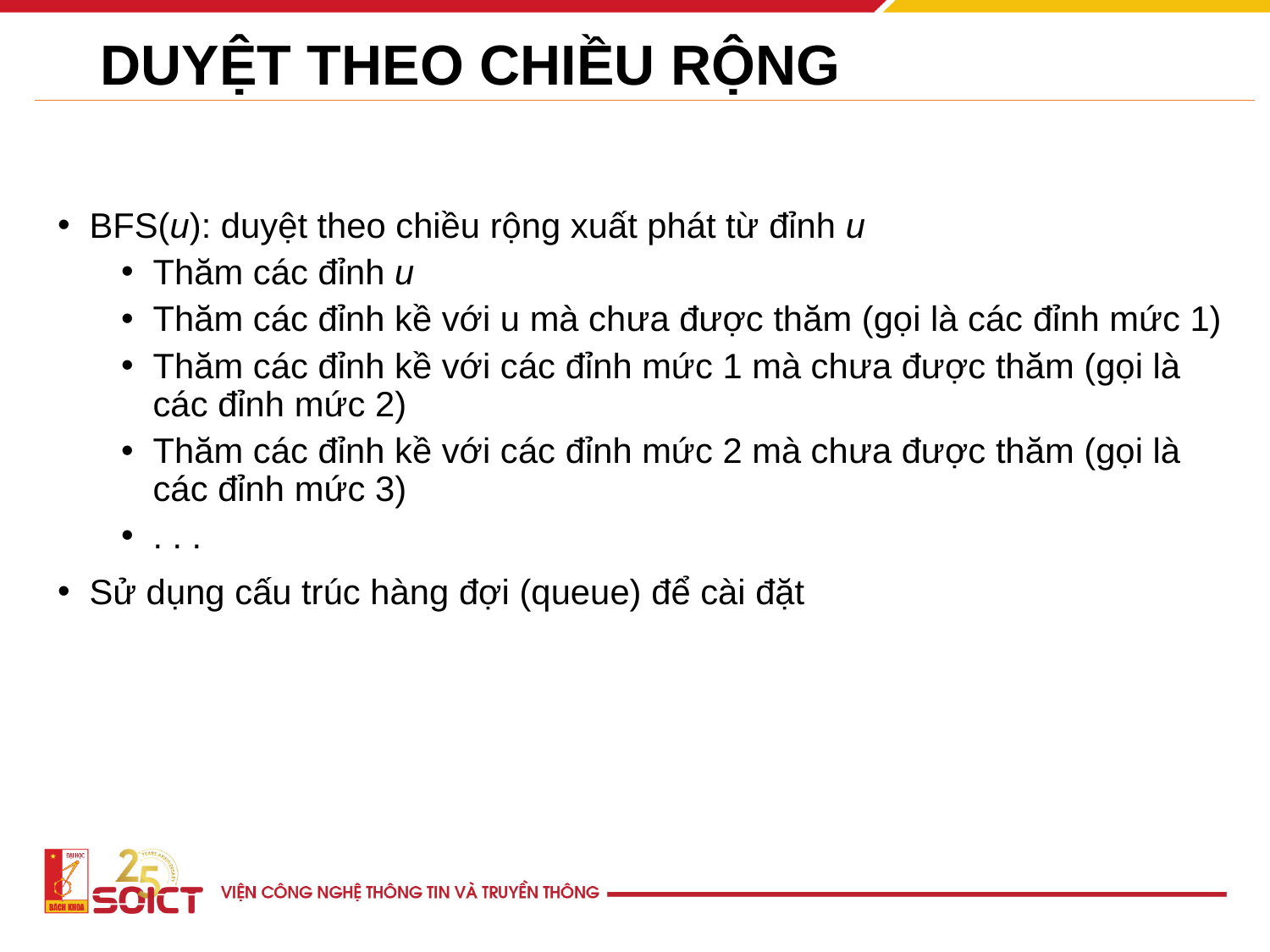

# DUYỆT THEO CHIỀU RỘNG
BFS(u): duyệt theo chiều rộng xuất phát từ đỉnh u
Thăm các đỉnh u
Thăm các đỉnh kề với u mà chưa được thăm (gọi là các đỉnh mức 1)
Thăm các đỉnh kề với các đỉnh mức 1 mà chưa được thăm (gọi là các đỉnh mức 2)
Thăm các đỉnh kề với các đỉnh mức 2 mà chưa được thăm (gọi là các đỉnh mức 3)
. . .
Sử dụng cấu trúc hàng đợi (queue) để cài đặt